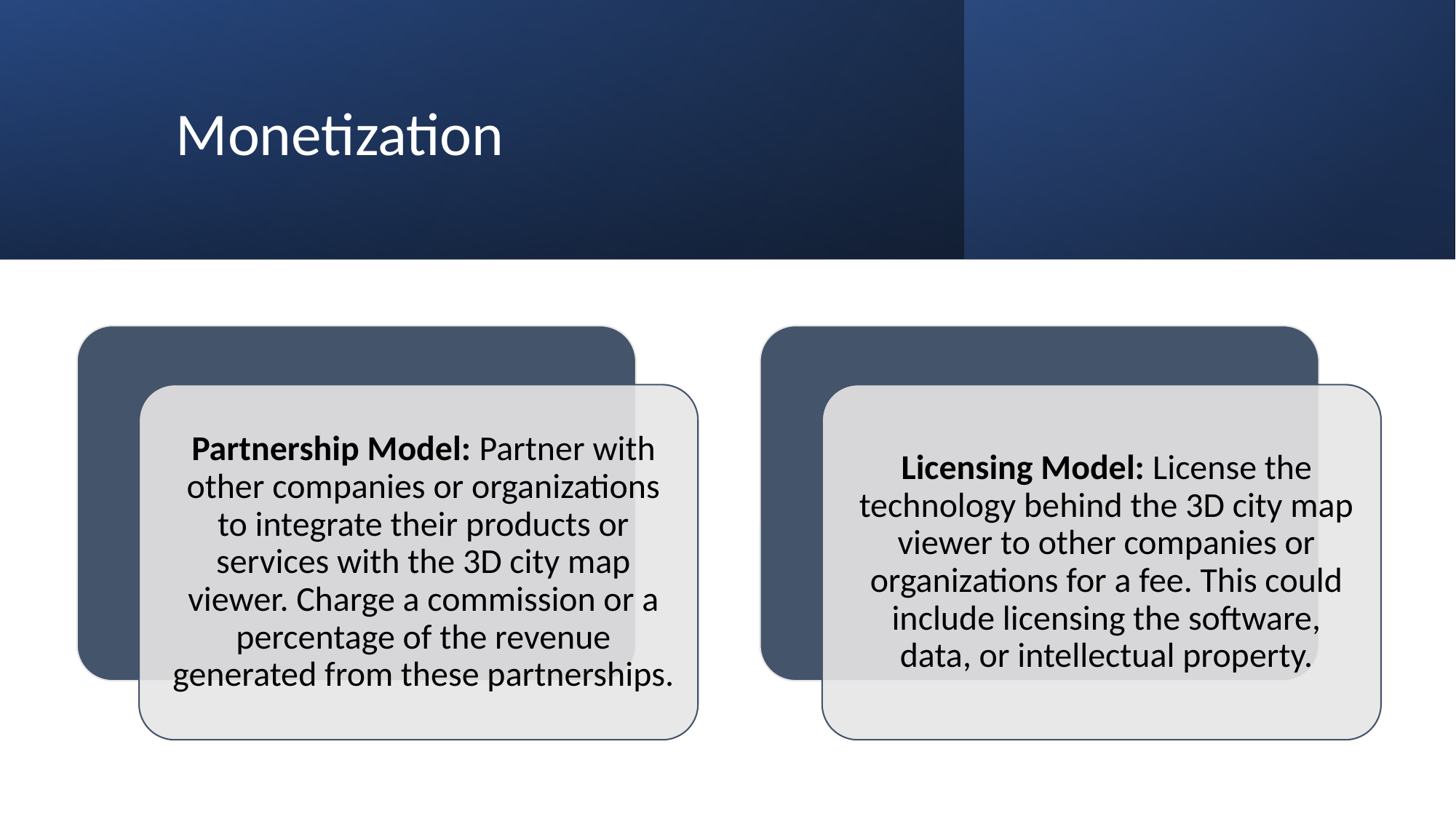

# Monetization
Partnership Model: Partner with other companies or organizations to integrate their products or services with the 3D city map viewer. Charge a commission or a percentage of the revenue generated from these partnerships.
Licensing Model: License the technology behind the 3D city map viewer to other companies or organizations for a fee. This could include licensing the software, data, or intellectual property.